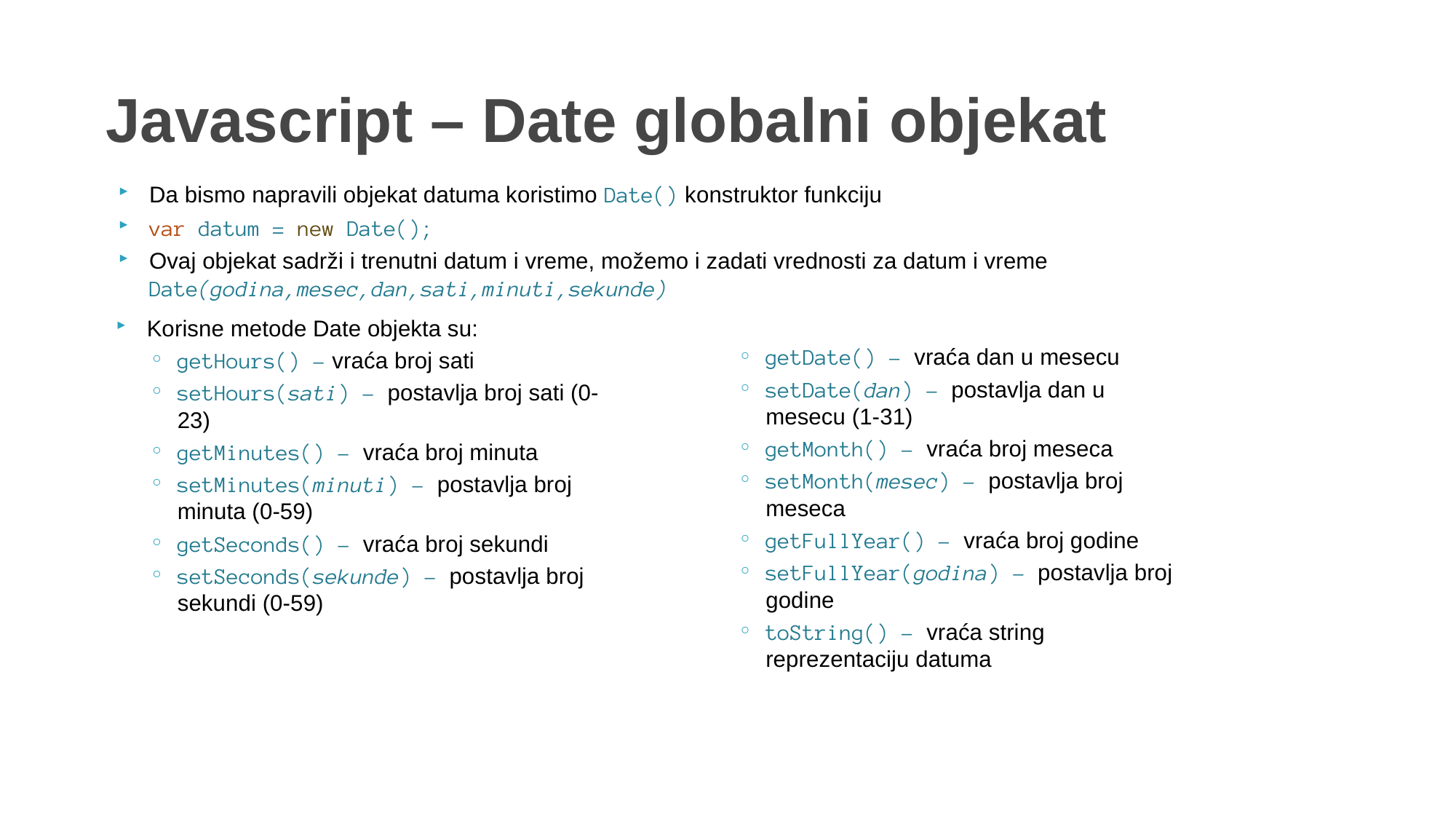

# Javascript – Date globalni objekat
Da bismo napravili objekat datuma koristimo Date() konstruktor funkciju
var datum = new Date();
Ovaj objekat sadrži i trenutni datum i vreme, možemo i zadati vrednosti za datum i vreme Date(godina,mesec,dan,sati,minuti,sekunde)
Korisne metode Date objekta su:
getHours() – vraća broj sati
setHours(sati) – postavlja broj sati (0-23)
getMinutes() – vraća broj minuta
setMinutes(minuti) – postavlja broj minuta (0-59)
getSeconds() – vraća broj sekundi
setSeconds(sekunde) – postavlja broj sekundi (0-59)
getDate() – vraća dan u mesecu
setDate(dan) – postavlja dan u mesecu (1-31)
getMonth() – vraća broj meseca
setMonth(mesec) – postavlja broj meseca
getFullYear() – vraća broj godine
setFullYear(godina) – postavlja broj godine
toString() – vraća string reprezentaciju datuma